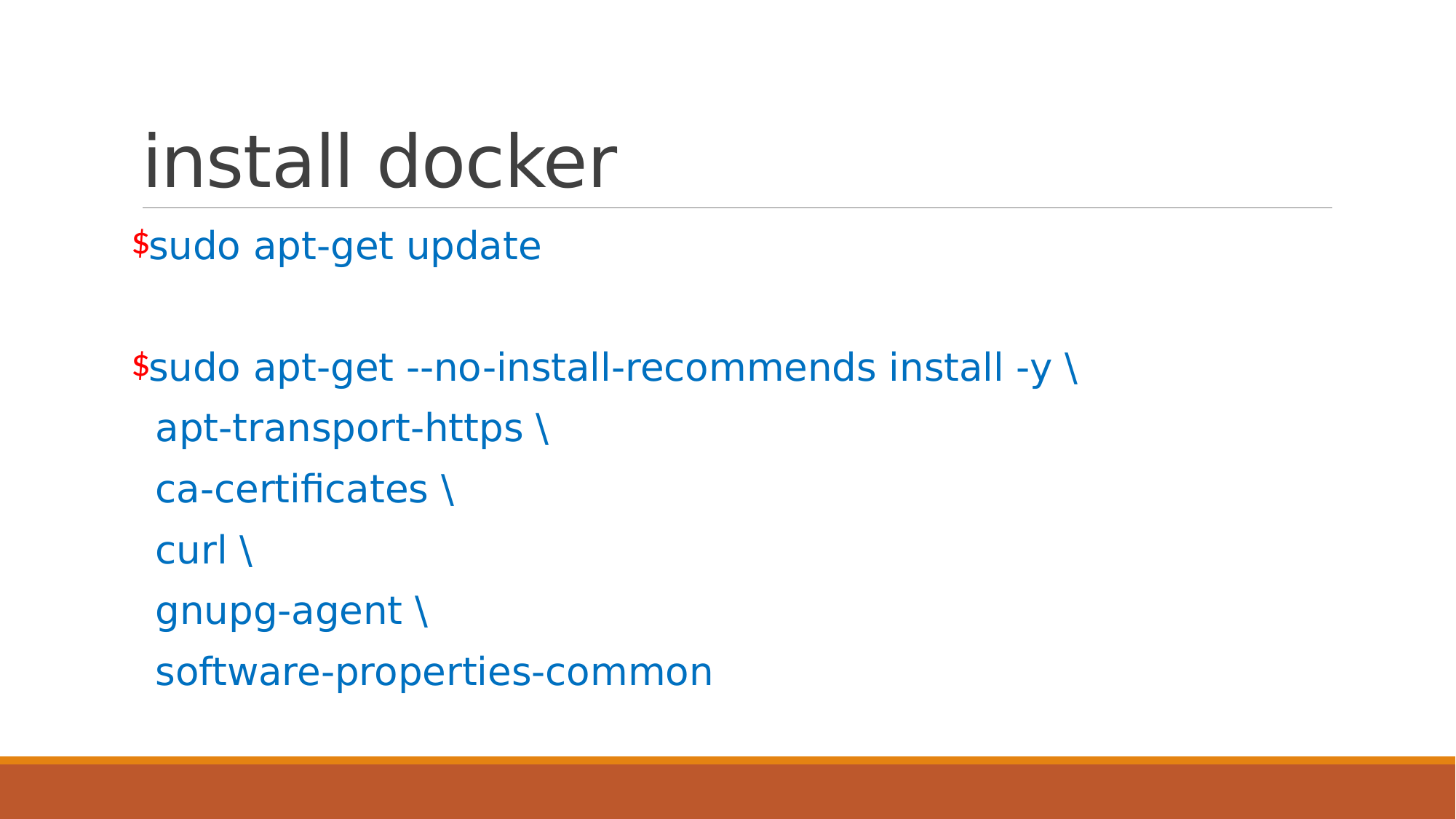

# install docker
sudo apt-get update

sudo apt-get --no-install-recommends install -y \
  apt-transport-https \
  ca-certificates \
  curl \
  gnupg-agent \
  software-properties-common